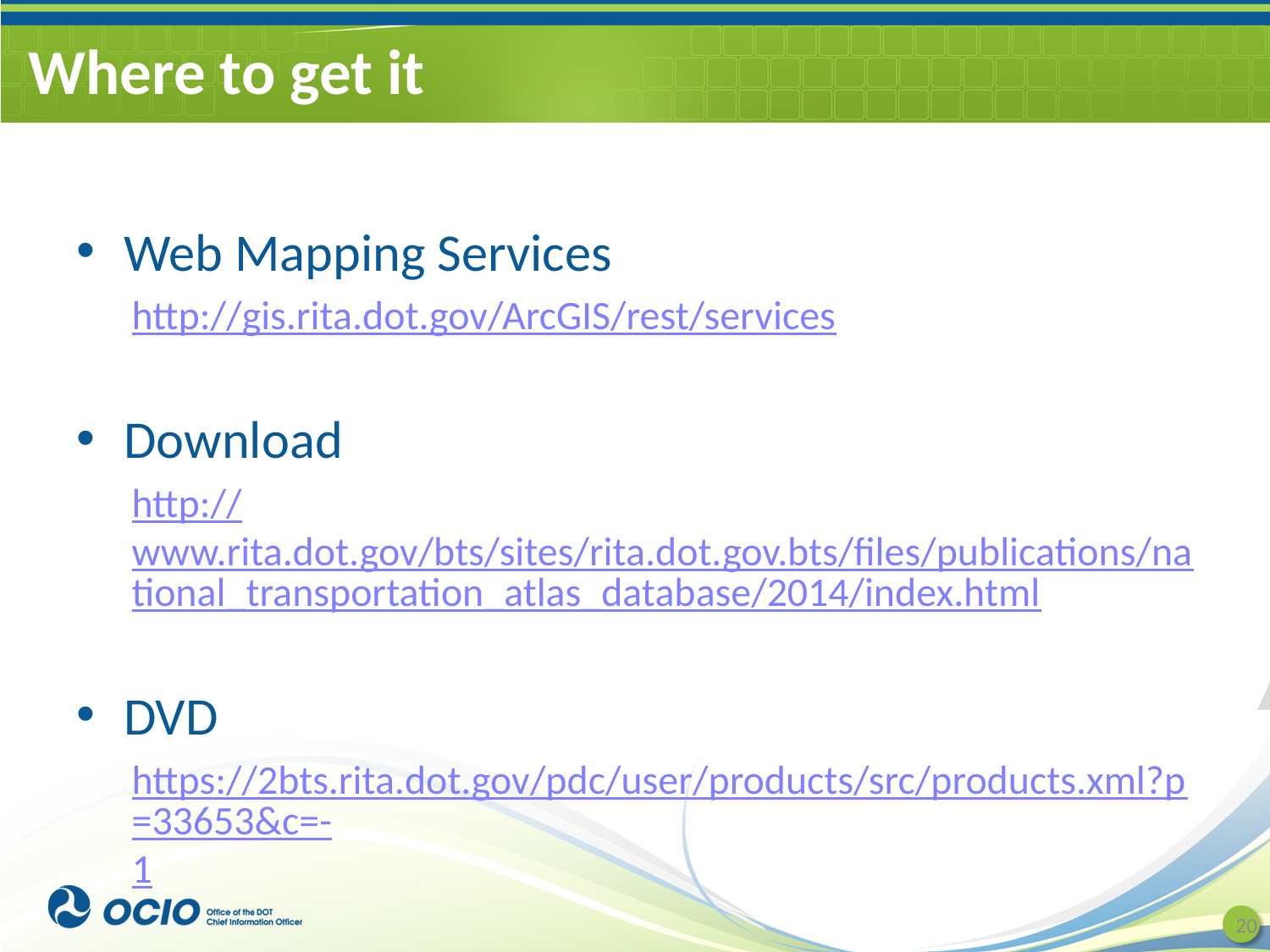

# Where to get it
Web Mapping Services
http://gis.rita.dot.gov/ArcGIS/rest/services

Download
http://www.rita.dot.gov/bts/sites/rita.dot.gov.bts/files/publications/national_transportation_atlas_database/2014/index.html

DVD
https://2bts.rita.dot.gov/pdc/user/products/src/products.xml?p=33653&c=-1

20